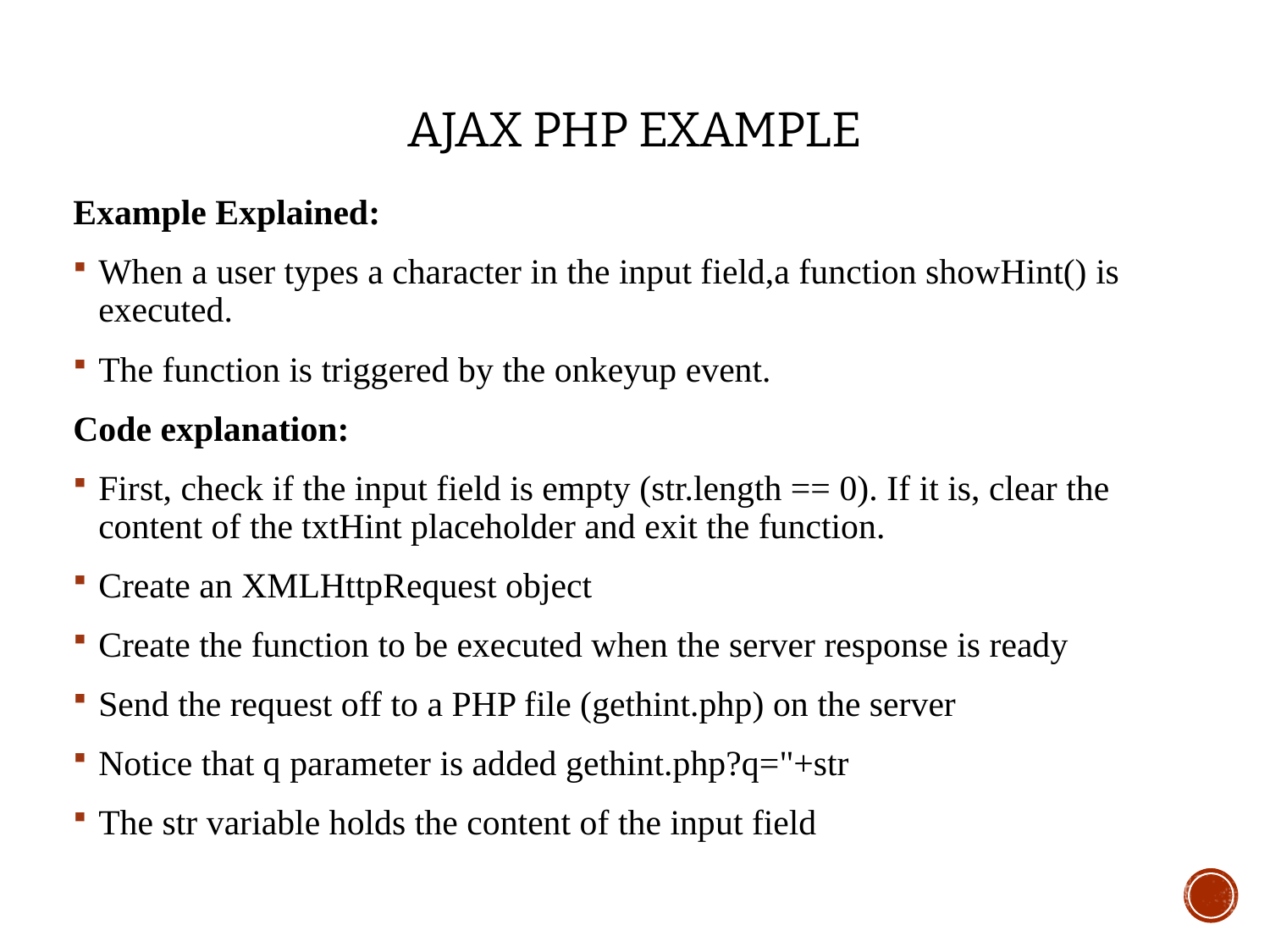

# AJAX PHP Example
Example Explained:
When a user types a character in the input field,a function showHint() is executed.
The function is triggered by the onkeyup event.
Code explanation:
First, check if the input field is empty (str.length == 0). If it is, clear the content of the txtHint placeholder and exit the function.
Create an XMLHttpRequest object
Create the function to be executed when the server response is ready
Send the request off to a PHP file (gethint.php) on the server
Notice that q parameter is added gethint.php?q="+str
The str variable holds the content of the input field